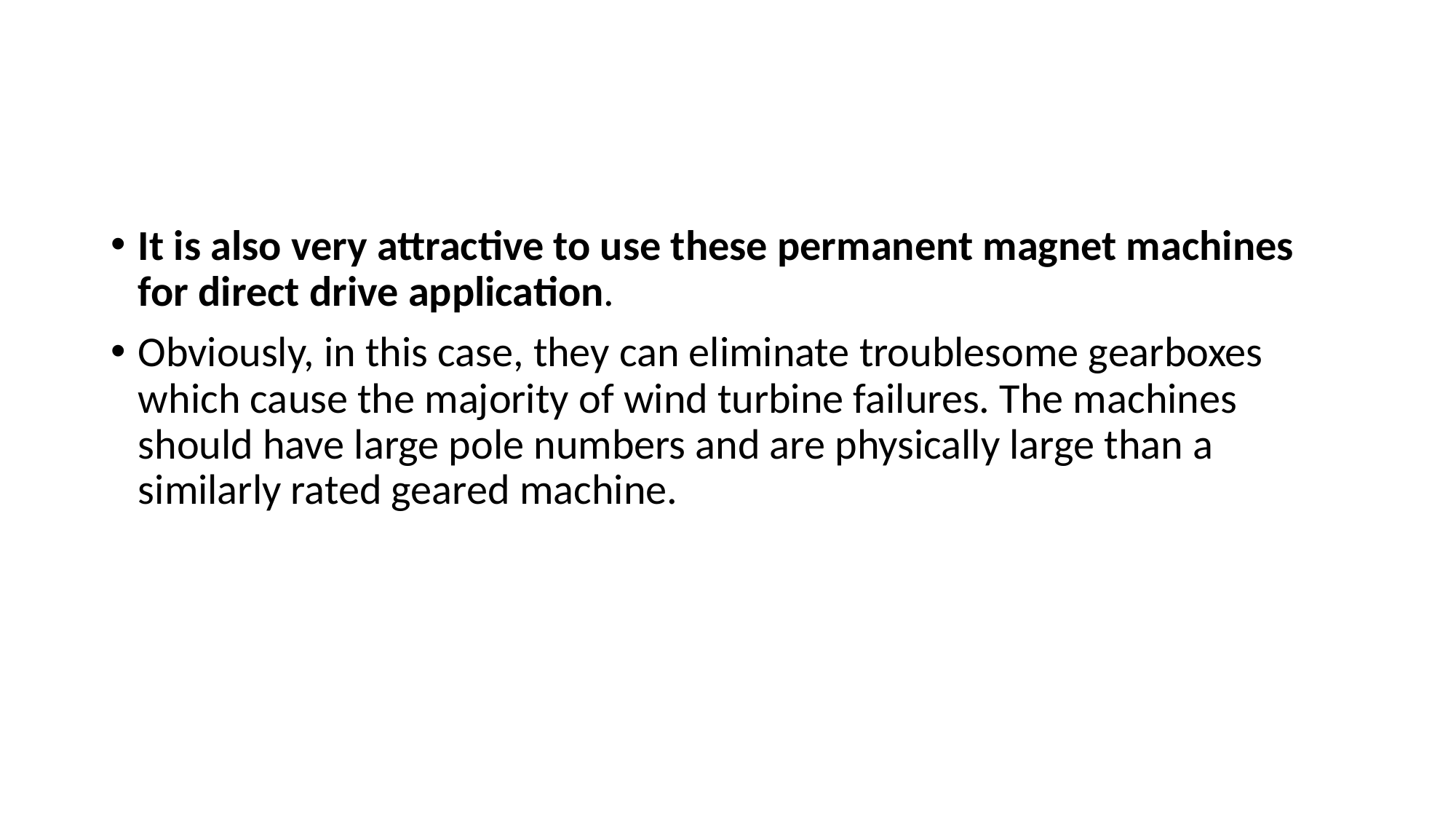

#
It is also very attractive to use these permanent magnet machines for direct drive application.
Obviously, in this case, they can eliminate troublesome gearboxes which cause the majority of wind turbine failures. The machines should have large pole numbers and are physically large than a similarly rated geared machine.